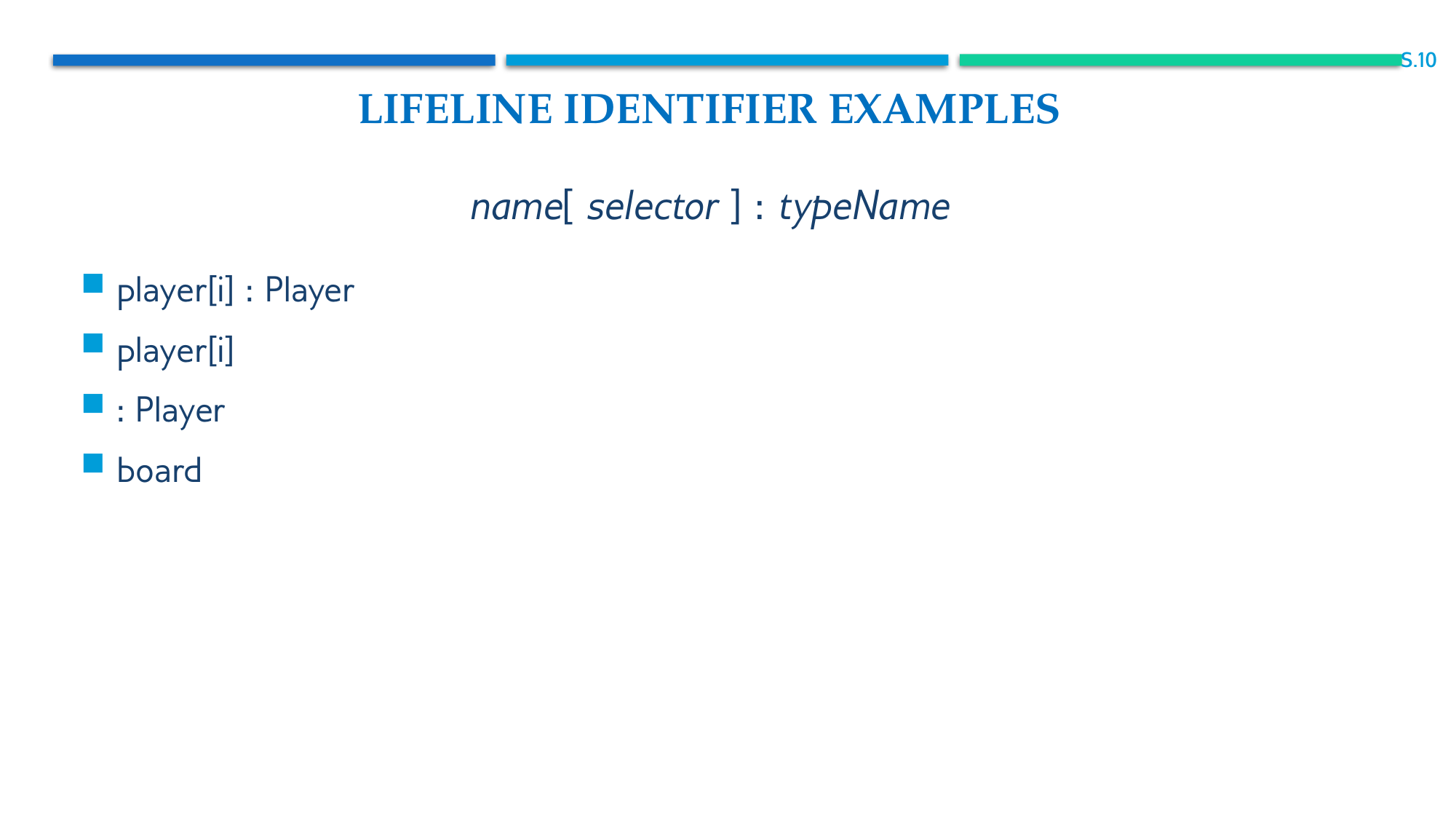

S.10

Lifeline Identifier Examples
name[ selector ] : typeName
player[i] : Player
player[i]
: Player
board